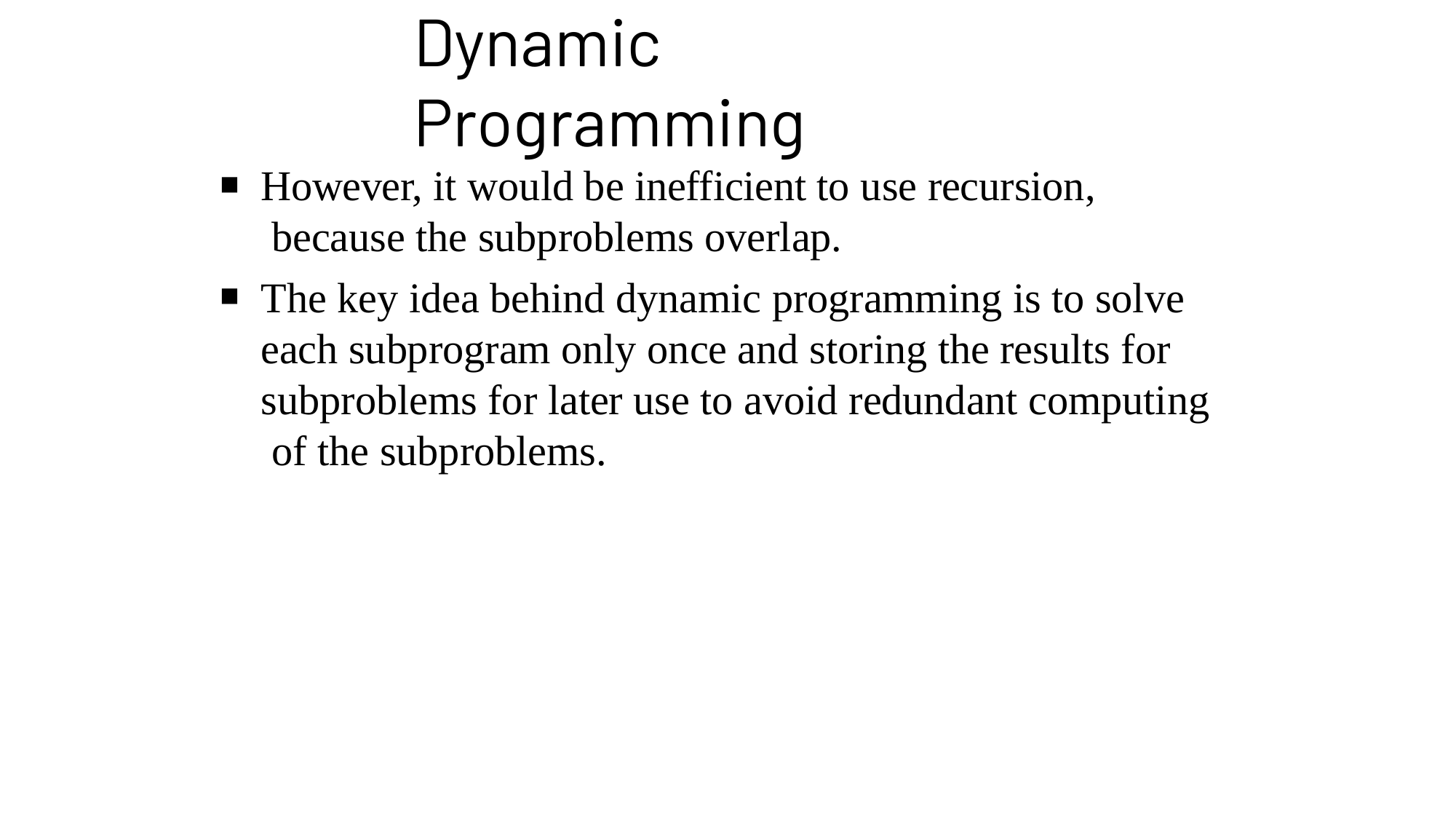

# Dynamic Programming
However, it would be inefficient to use recursion,  because the subproblems overlap.
The key idea behind dynamic programming is to solve  each subprogram only once and storing the results for  subproblems for later use to avoid redundant computing  of the subproblems.